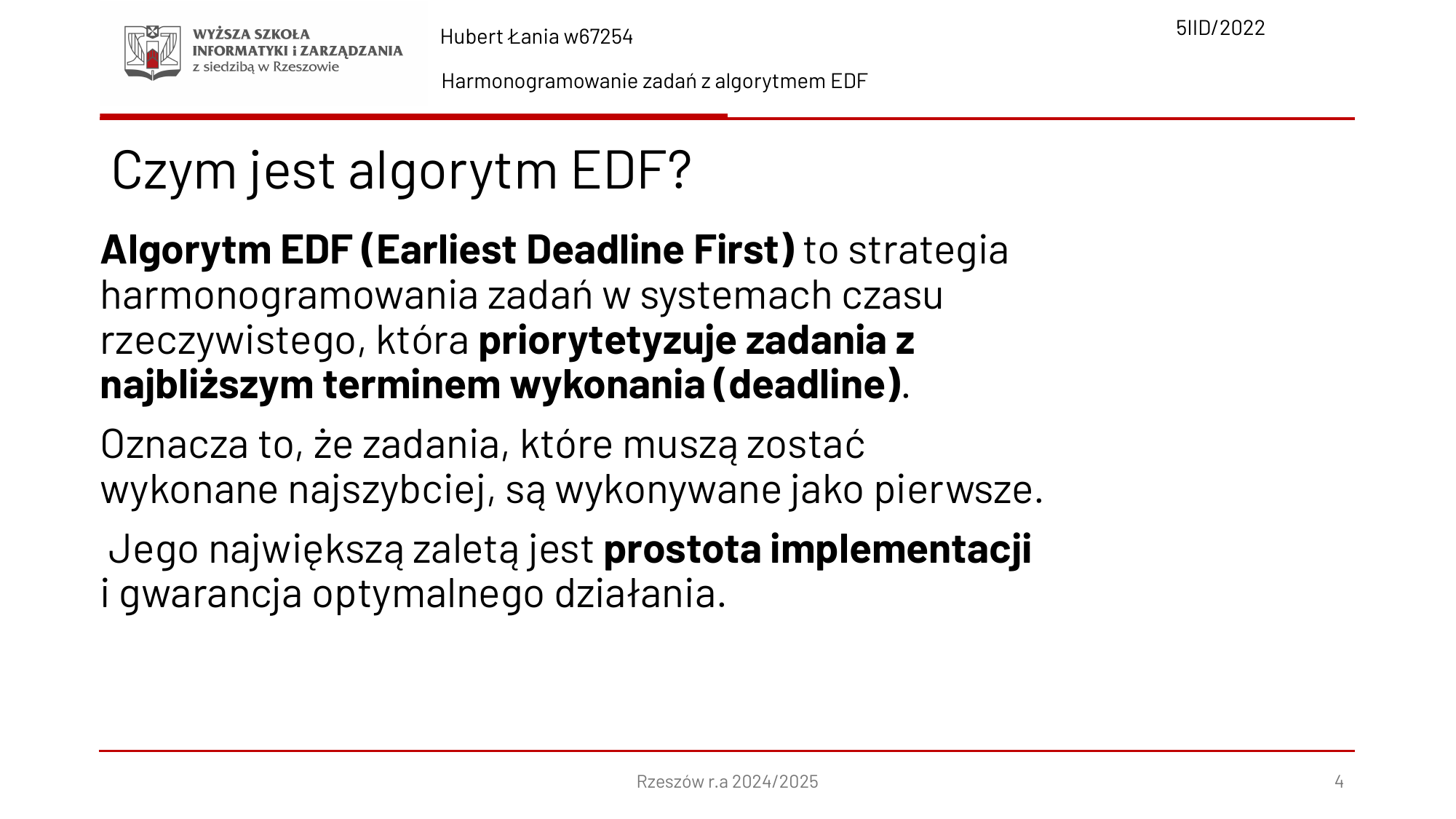

# Czym jest algorytm EDF?
Algorytm EDF (Earliest Deadline First) to strategia harmonogramowania zadań w systemach czasu rzeczywistego, która priorytetyzuje zadania z najbliższym terminem wykonania (deadline).
Oznacza to, że zadania, które muszą zostać wykonane najszybciej, są wykonywane jako pierwsze.
 Jego największą zaletą jest prostota implementacji i gwarancja optymalnego działania.

Rzeszów r.a 2024/2025
4